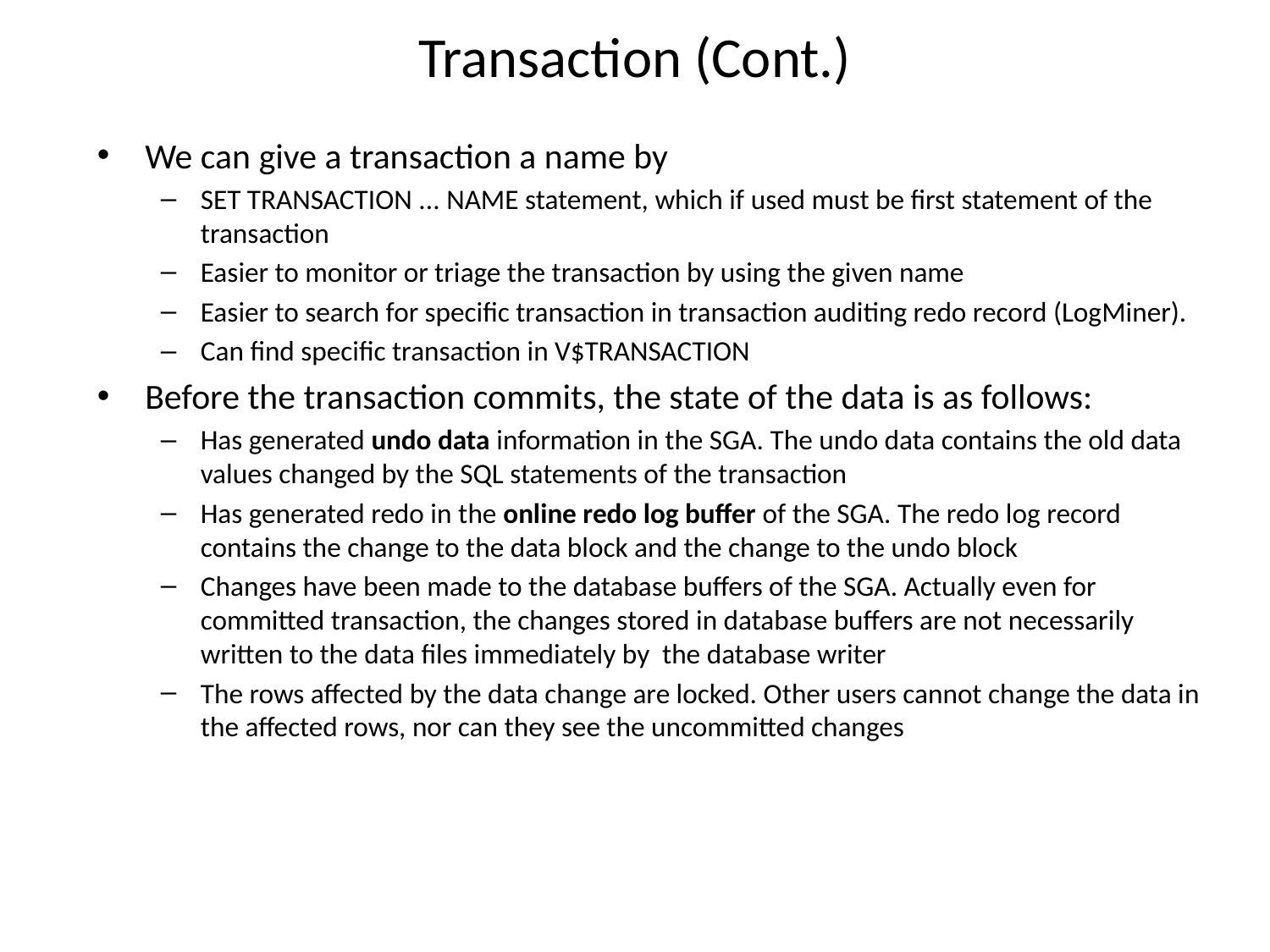

# Transaction (Cont.)
We can give a transaction a name by
SET TRANSACTION ... NAME statement, which if used must be first statement of the transaction
Easier to monitor or triage the transaction by using the given name
Easier to search for specific transaction in transaction auditing redo record (LogMiner).
Can find specific transaction in V$TRANSACTION
Before the transaction commits, the state of the data is as follows:
Has generated undo data information in the SGA. The undo data contains the old data values changed by the SQL statements of the transaction
Has generated redo in the online redo log buffer of the SGA. The redo log record contains the change to the data block and the change to the undo block
Changes have been made to the database buffers of the SGA. Actually even for committed transaction, the changes stored in database buffers are not necessarily written to the data files immediately by  the database writer
The rows affected by the data change are locked. Other users cannot change the data in the affected rows, nor can they see the uncommitted changes